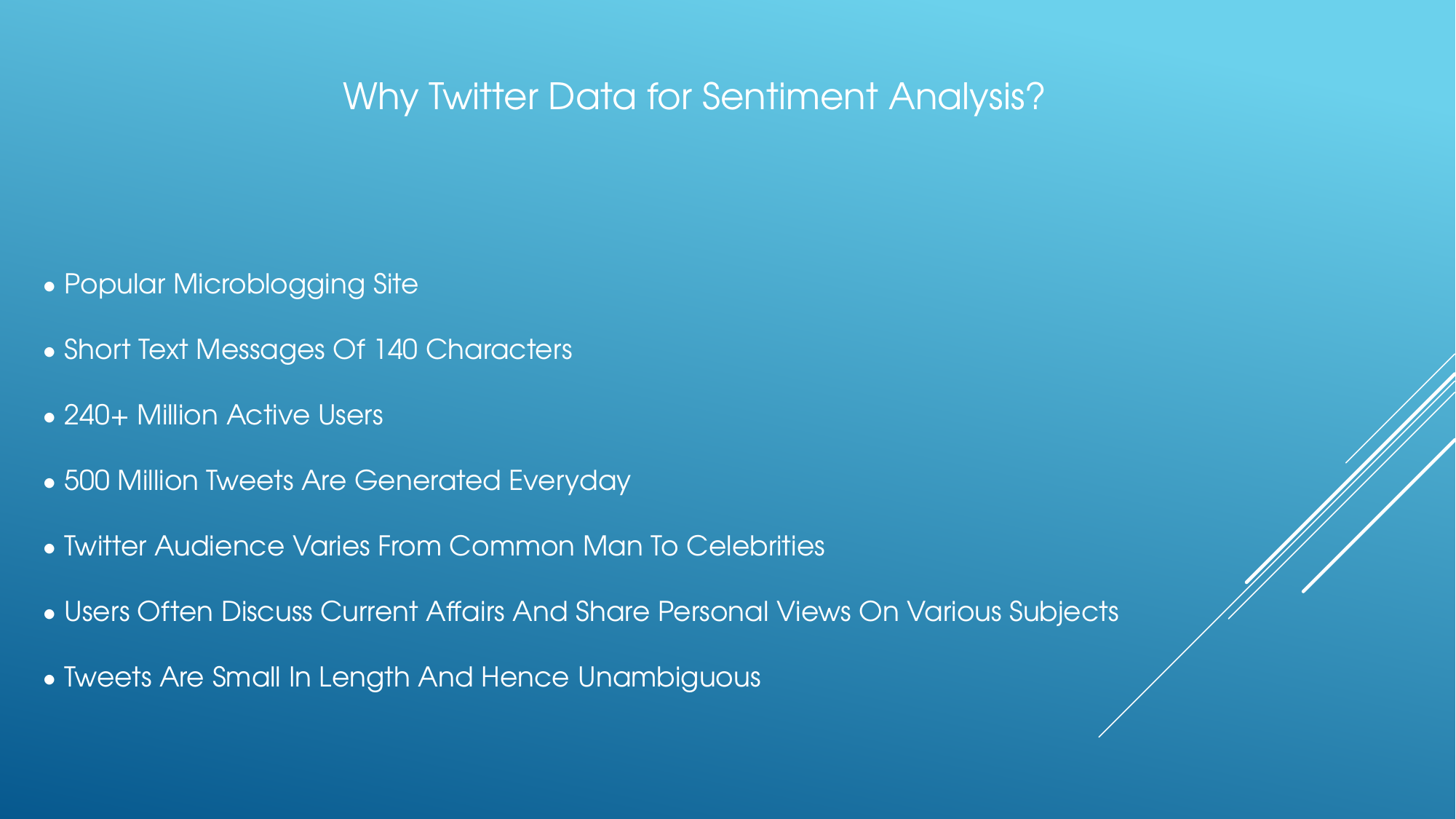

Why Twitter Data for Sentiment Analysis?
# • Popular Microblogging Site • Short Text Messages Of 140 Characters • 240+ Million Active Users • 500 Million Tweets Are Generated Everyday • Twitter Audience Varies From Common Man To Celebrities • Users Often Discuss Current Affairs And Share Personal Views On Various Subjects • Tweets Are Small In Length And Hence Unambiguous